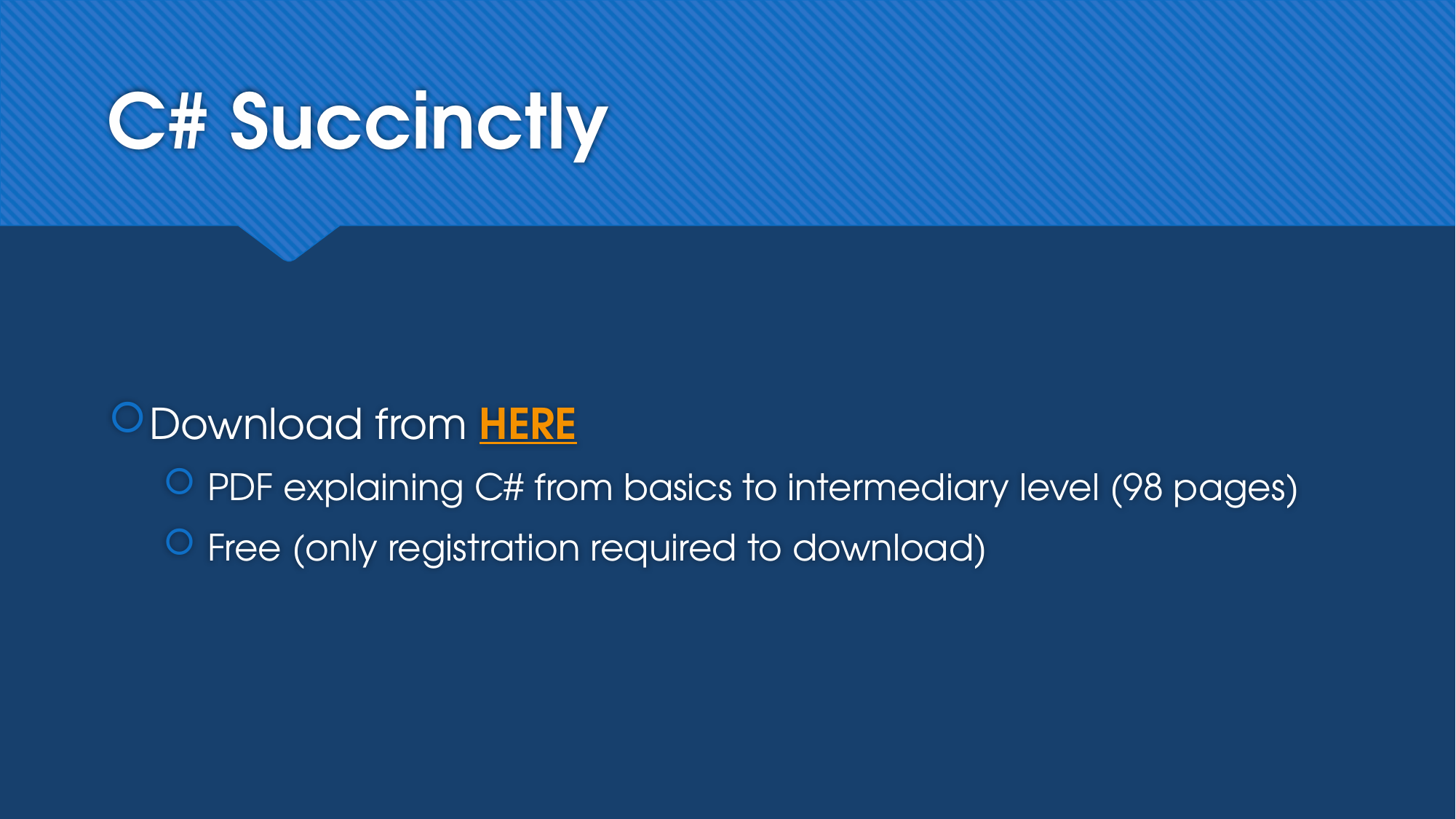

# C# Succinctly
Download from HERE
 PDF explaining C# from basics to intermediary level (98 pages)
 Free (only registration required to download)